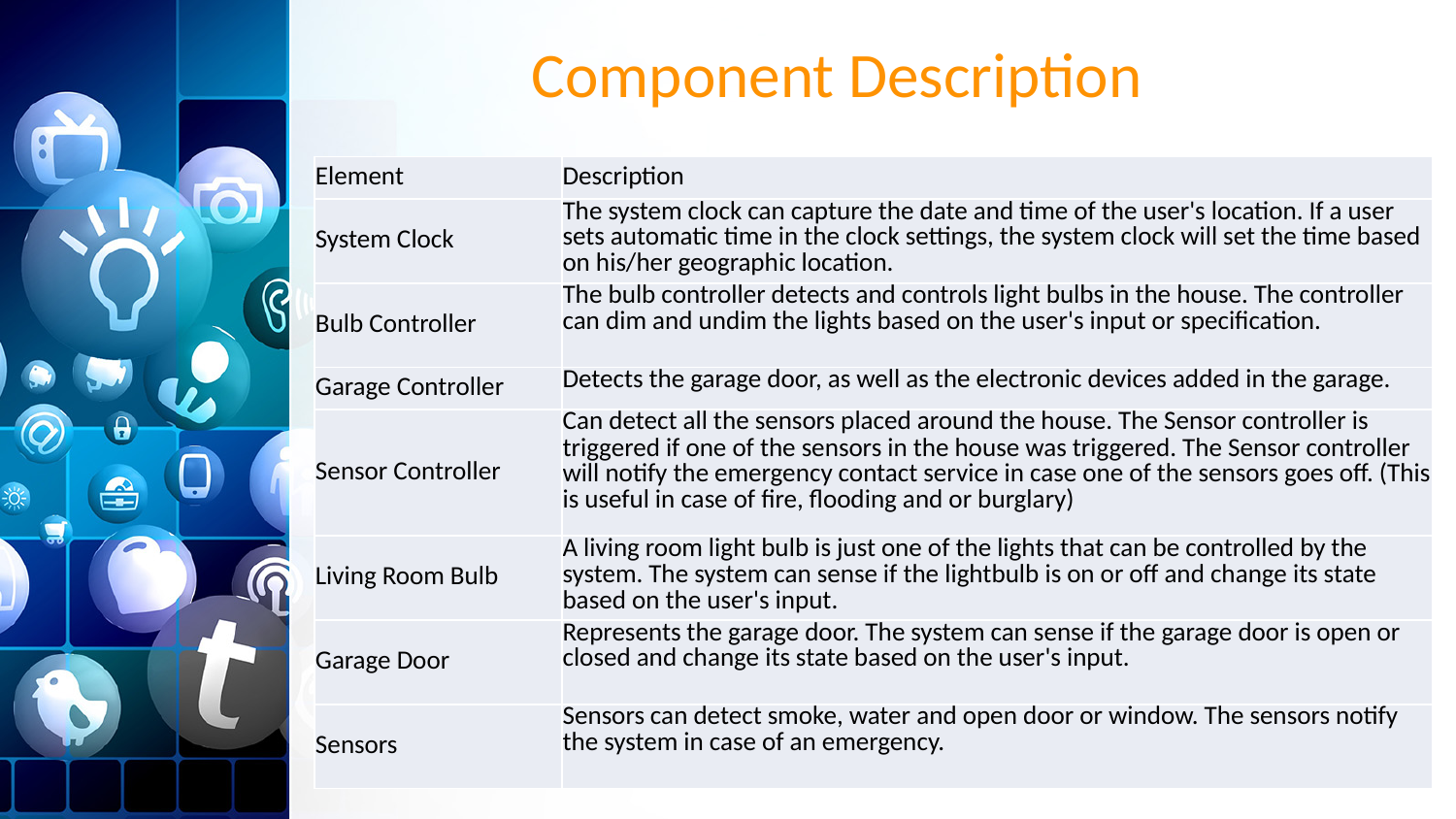

# Component Description
| Element | Description |
| --- | --- |
| System Clock | The system clock can capture the date and time of the user's location. If a user sets automatic time in the clock settings, the system clock will set the time based on his/her geographic location. |
| Bulb Controller | The bulb controller detects and controls light bulbs in the house. The controller can dim and undim the lights based on the user's input or specification. |
| Garage Controller | Detects the garage door, as well as the electronic devices added in the garage. |
| Sensor Controller | Can detect all the sensors placed around the house. The Sensor controller is triggered if one of the sensors in the house was triggered. The Sensor controller will notify the emergency contact service in case one of the sensors goes off. (This is useful in case of fire, flooding and or burglary) |
| Living Room Bulb | A living room light bulb is just one of the lights that can be controlled by the system. The system can sense if the lightbulb is on or off and change its state based on the user's input. |
| Garage Door | Represents the garage door. The system can sense if the garage door is open or closed and change its state based on the user's input. |
| Sensors | Sensors can detect smoke, water and open door or window. The sensors notify the system in case of an emergency. |